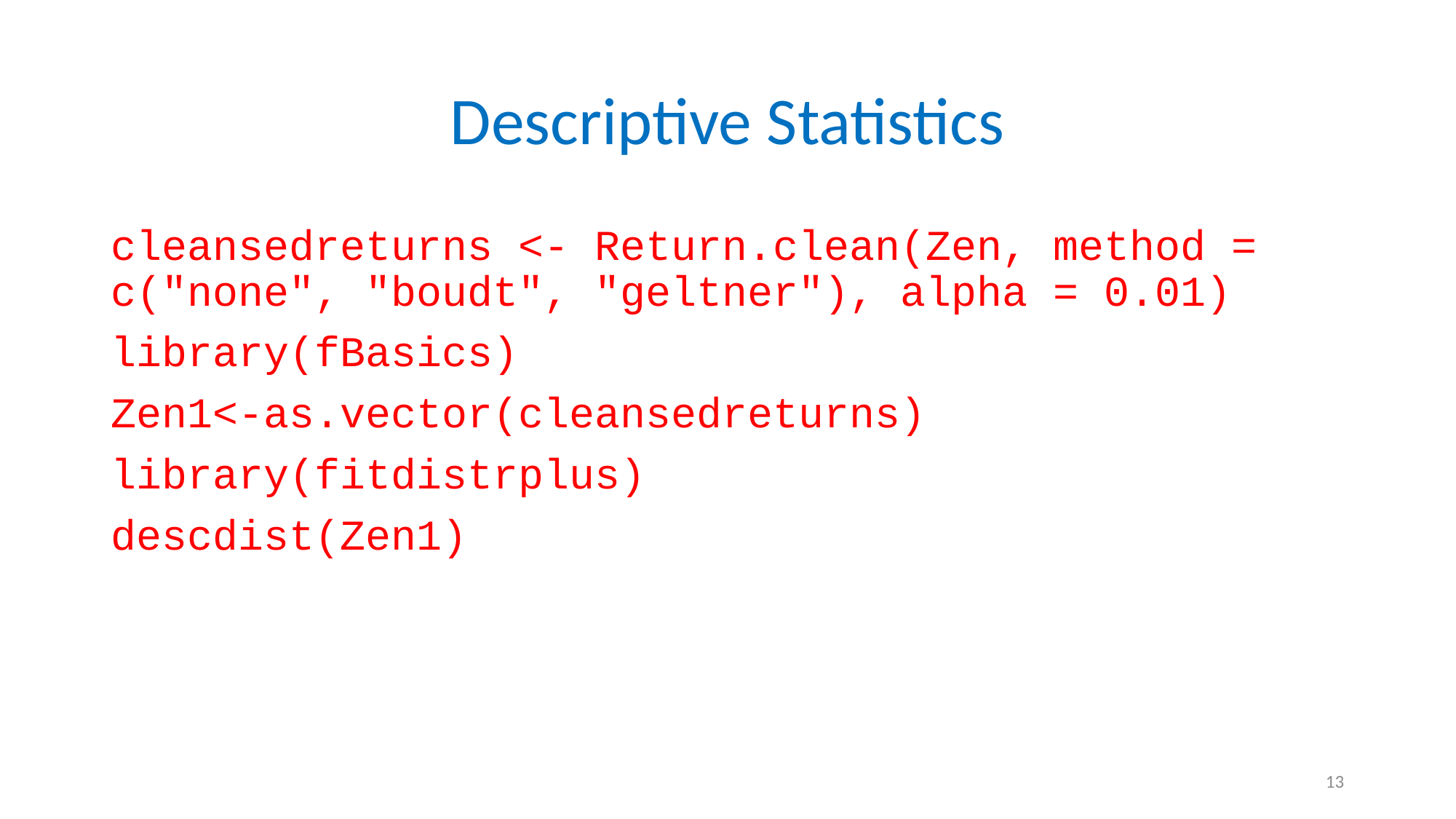

# Descriptive Statistics
cleansedreturns <- Return.clean(Zen, method = c("none", "boudt", "geltner"), alpha = 0.01)
library(fBasics)
Zen1<-as.vector(cleansedreturns)
library(fitdistrplus)
descdist(Zen1)
13